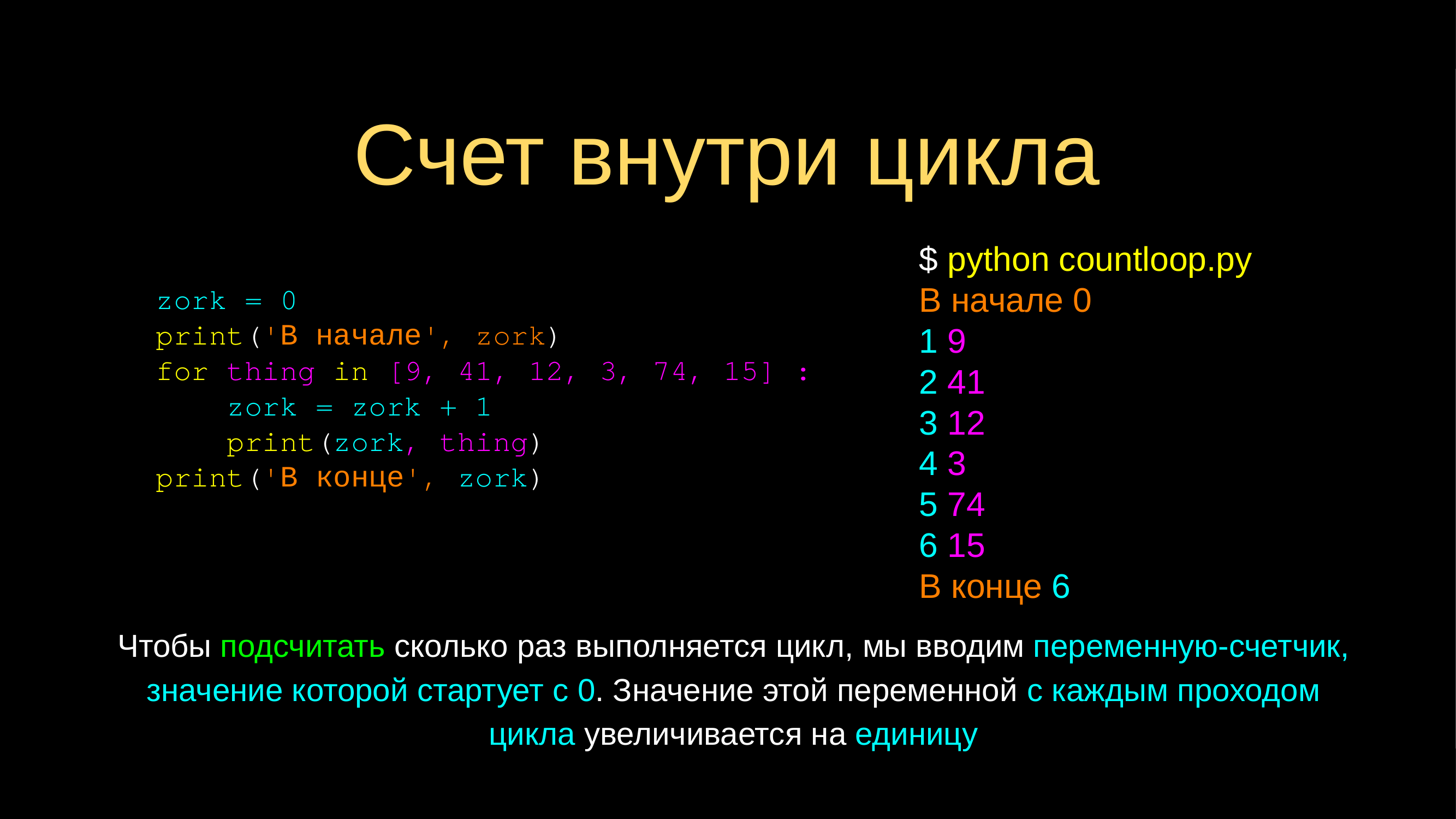

# Счет внутри цикла
$ python countloop.py
В начале 0
1 9
2 41
3 12
4 3
5 74
6 15
В конце 6
zork = 0
print('В начале', zork)
for thing in [9, 41, 12, 3, 74, 15] :
    zork = zork + 1
    print(zork, thing)
print('В конце', zork)
Чтобы подсчитать сколько раз выполняется цикл, мы вводим переменную-счетчик, значение которой стартует с 0. Значение этой переменной с каждым проходом цикла увеличивается на единицу